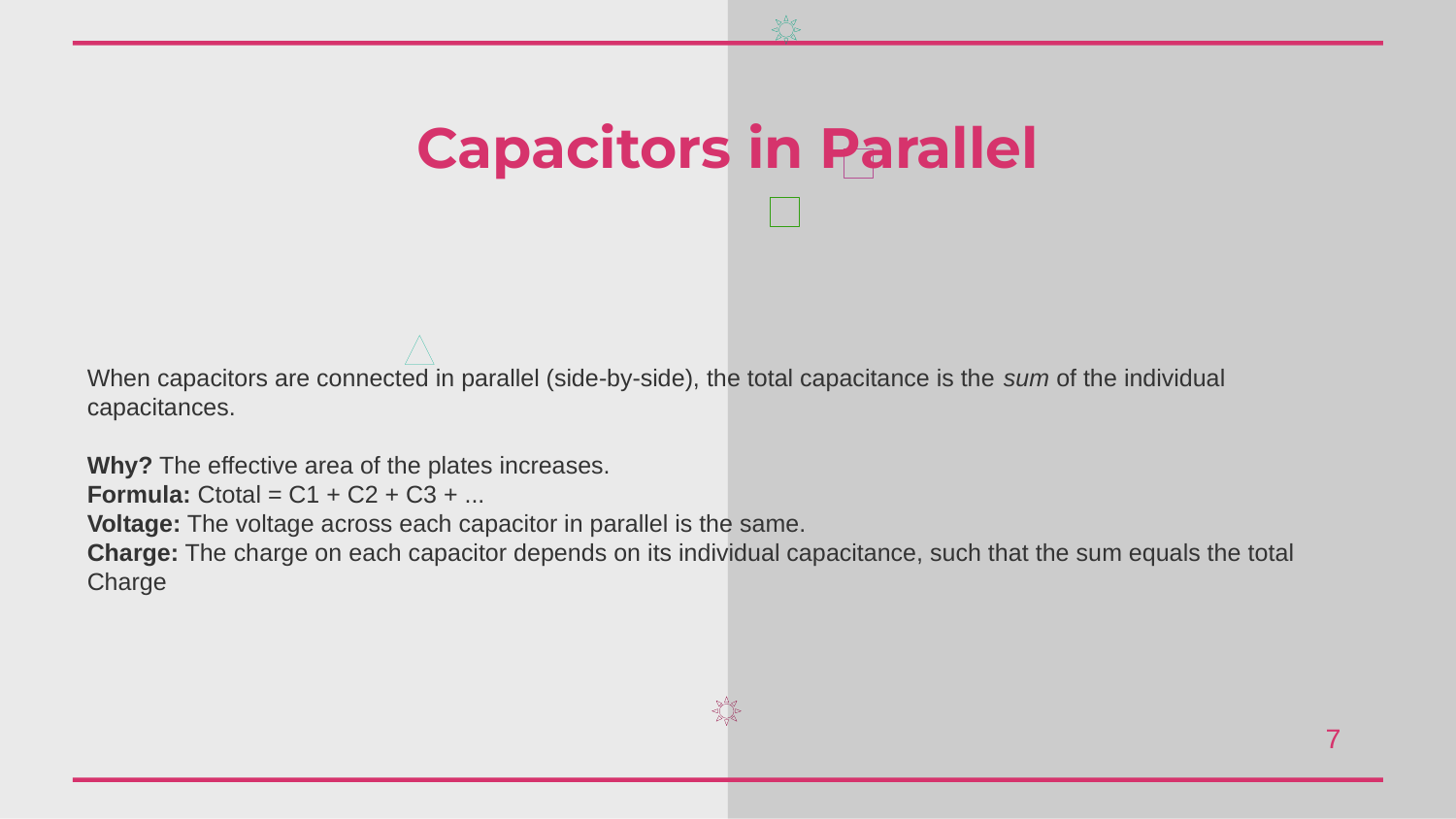

Capacitors in Parallel

When capacitors are connected in parallel (side-by-side), the total capacitance is the sum of the individual capacitances.

Why? The effective area of the plates increases.
Formula: Ctotal = C1 + C2 + C3 + ...
Voltage: The voltage across each capacitor in parallel is the same.
Charge: The charge on each capacitor depends on its individual capacitance, such that the sum equals the total Charge

7